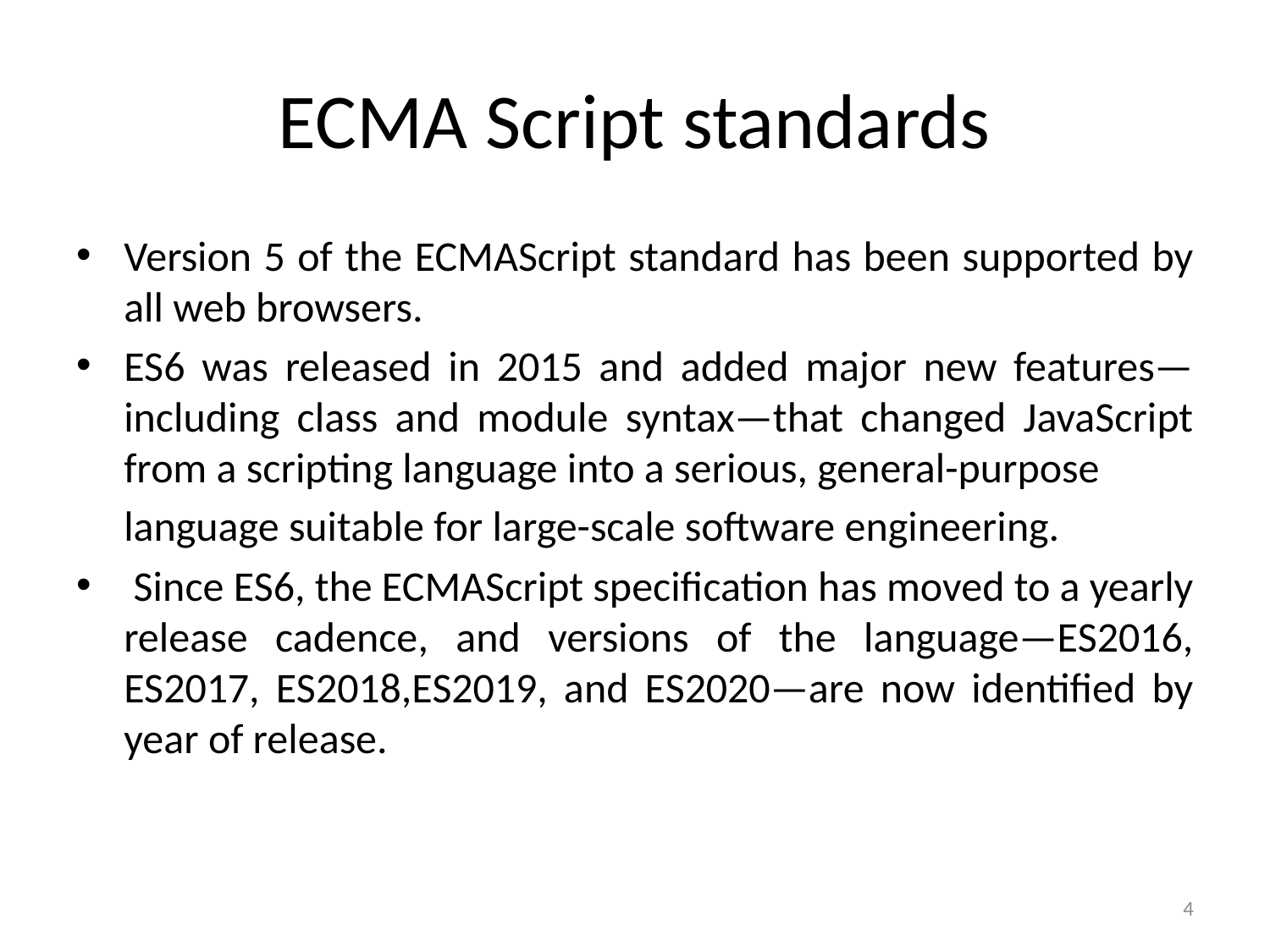

# ECMA Script standards
Version 5 of the ECMAScript standard has been supported by all web browsers.
ES6 was released in 2015 and added major new features—including class and module syntax—that changed JavaScript from a scripting language into a serious, general-purpose
	language suitable for large-scale software engineering.
 Since ES6, the ECMAScript specification has moved to a yearly release cadence, and versions of the language—ES2016, ES2017, ES2018,ES2019, and ES2020—are now identified by year of release.
4